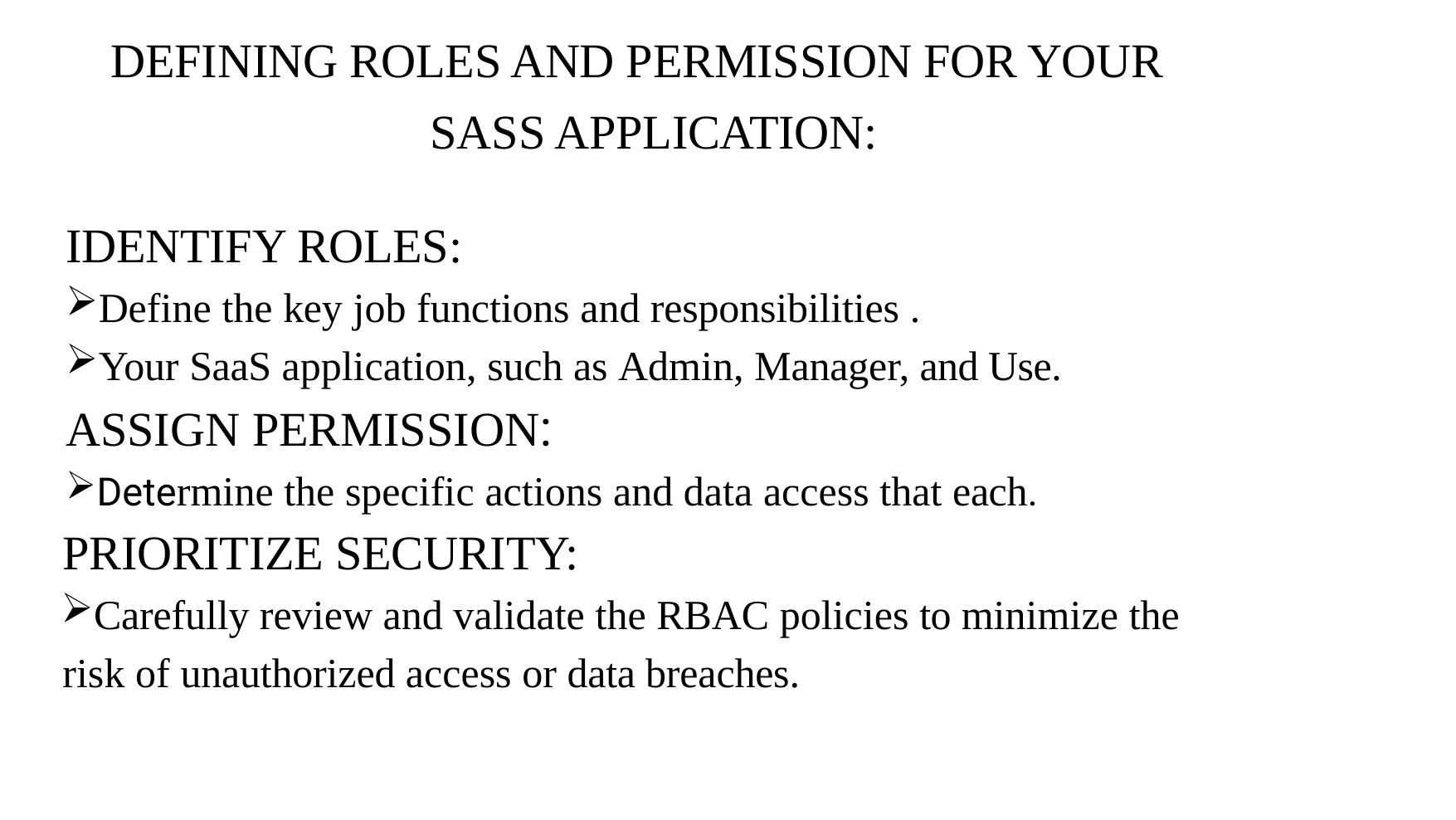

# DEFINING ROLES AND PERMISSION FOR YOUR SASS APPLICATION:
IDENTIFY ROLES:
Define the key job functions and responsibilities .
Your SaaS application, such as Admin, Manager, and Use.
ASSIGN PERMISSION:
Determine the specific actions and data access that each.
PRIORITIZE SECURITY:
Carefully review and validate the RBAC policies to minimize the risk of unauthorized access or data breaches.